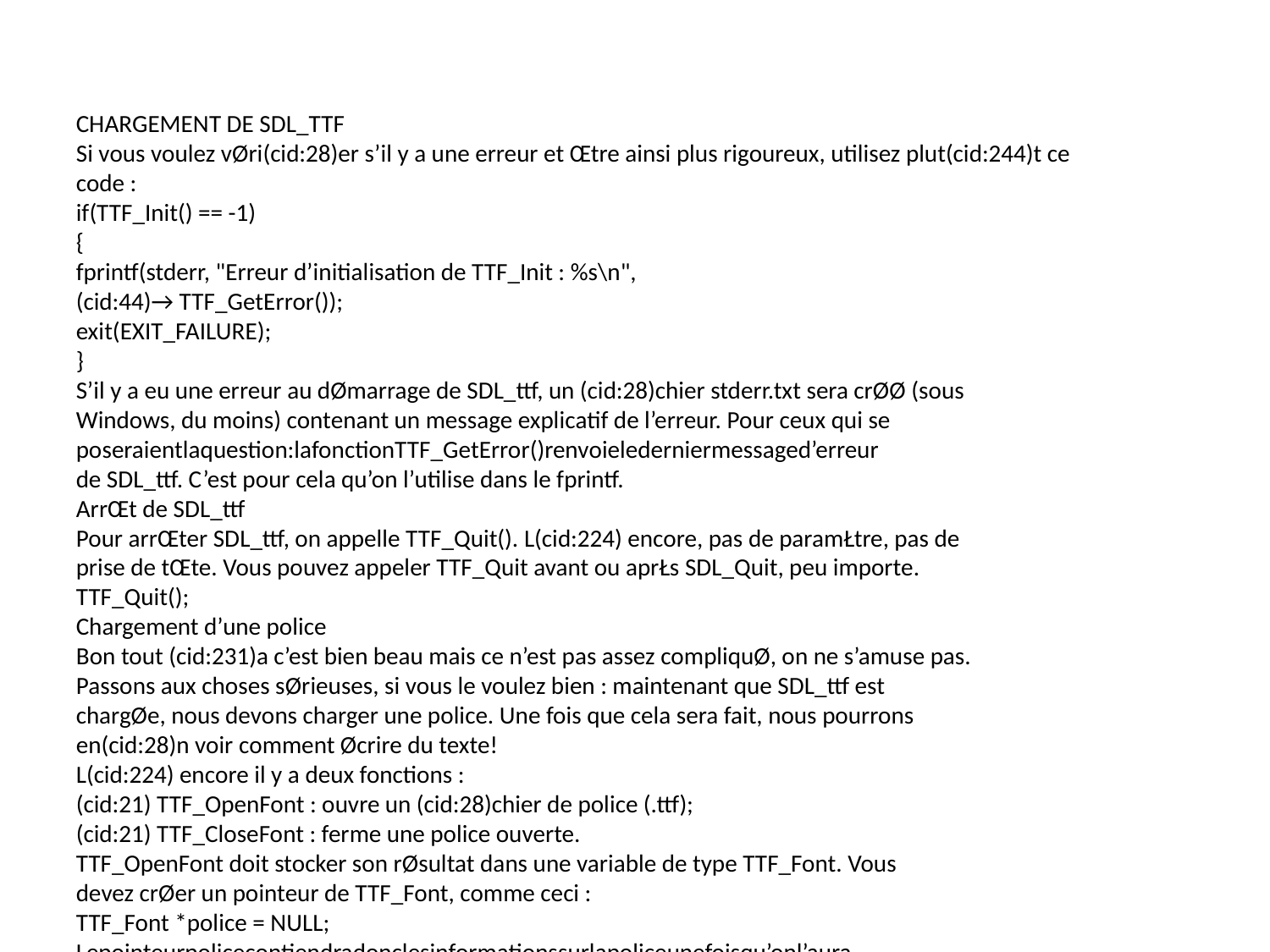

CHARGEMENT DE SDL_TTF
Si vous voulez vØri(cid:28)er s’il y a une erreur et Œtre ainsi plus rigoureux, utilisez plut(cid:244)t ce
code :
if(TTF_Init() == -1)
{
fprintf(stderr, "Erreur d’initialisation de TTF_Init : %s\n",
(cid:44)→ TTF_GetError());
exit(EXIT_FAILURE);
}
S’il y a eu une erreur au dØmarrage de SDL_ttf, un (cid:28)chier stderr.txt sera crØØ (sous
Windows, du moins) contenant un message explicatif de l’erreur. Pour ceux qui se
poseraientlaquestion:lafonctionTTF_GetError()renvoielederniermessaged’erreur
de SDL_ttf. C’est pour cela qu’on l’utilise dans le fprintf.
ArrŒt de SDL_ttf
Pour arrŒter SDL_ttf, on appelle TTF_Quit(). L(cid:224) encore, pas de paramŁtre, pas de
prise de tŒte. Vous pouvez appeler TTF_Quit avant ou aprŁs SDL_Quit, peu importe.
TTF_Quit();
Chargement d’une police
Bon tout (cid:231)a c’est bien beau mais ce n’est pas assez compliquØ, on ne s’amuse pas.
Passons aux choses sØrieuses, si vous le voulez bien : maintenant que SDL_ttf est
chargØe, nous devons charger une police. Une fois que cela sera fait, nous pourrons
en(cid:28)n voir comment Øcrire du texte!
L(cid:224) encore il y a deux fonctions :
(cid:21) TTF_OpenFont : ouvre un (cid:28)chier de police (.ttf);
(cid:21) TTF_CloseFont : ferme une police ouverte.
TTF_OpenFont doit stocker son rØsultat dans une variable de type TTF_Font. Vous
devez crØer un pointeur de TTF_Font, comme ceci :
TTF_Font *police = NULL;
Lepointeurpolicecontiendradonclesinformationssurlapoliceunefoisqu’onl’aura
ouverte.
La fonction TTF_OpenFont prend deux paramŁtres :
(cid:21) lenomdu(cid:28)chierdepolice(auformat.ttf)(cid:224)ouvrir.L’idØalc’estdemettrele(cid:28)chier
de police dans le rØpertoire de votre projet. Exemple de (cid:28)chier : arial.ttf (pour la
police Arial);
429